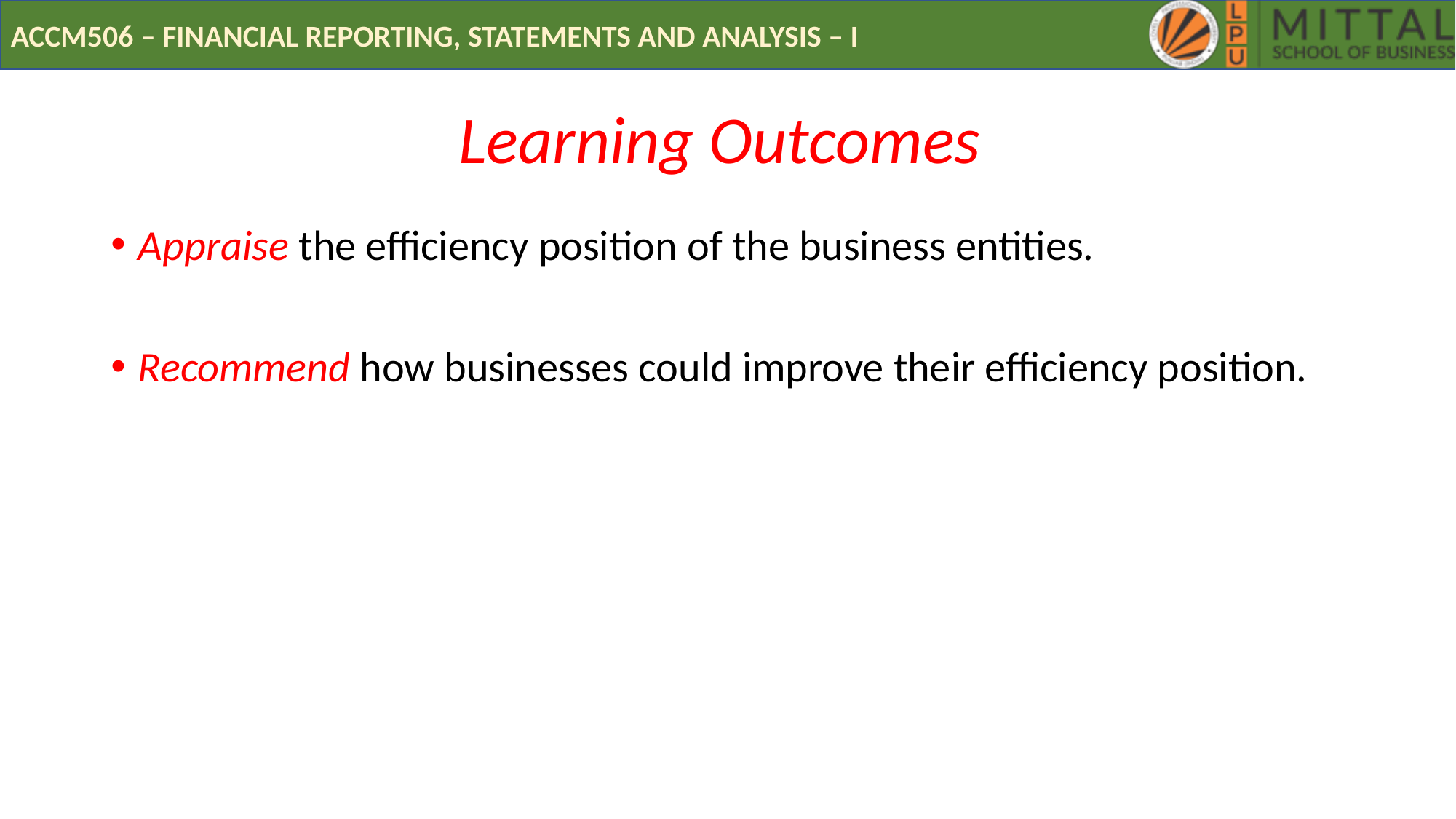

# Learning Outcomes
Appraise the efficiency position of the business entities.

Recommend how businesses could improve their efficiency position.